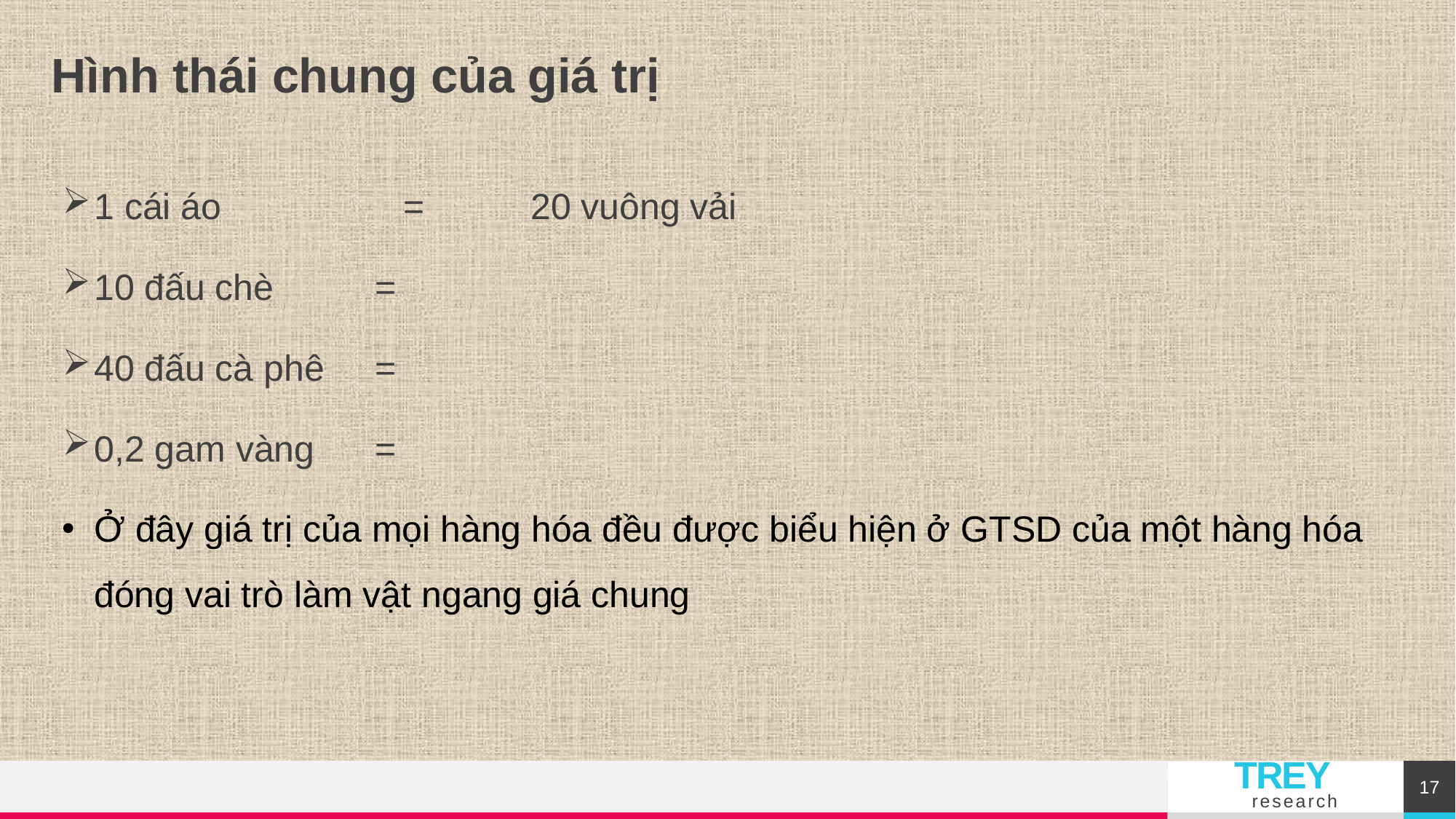

# Hình thái chung của giá trị
1 cái áo	         = 	20 vuông vải
10 đấu chè          =
40 đấu cà phê     =
0,2 gam vàng      =
Ở đây giá trị của mọi hàng hóa đều được biểu hiện ở GTSD của một hàng hóa đóng vai trò làm vật ngang giá chung
17